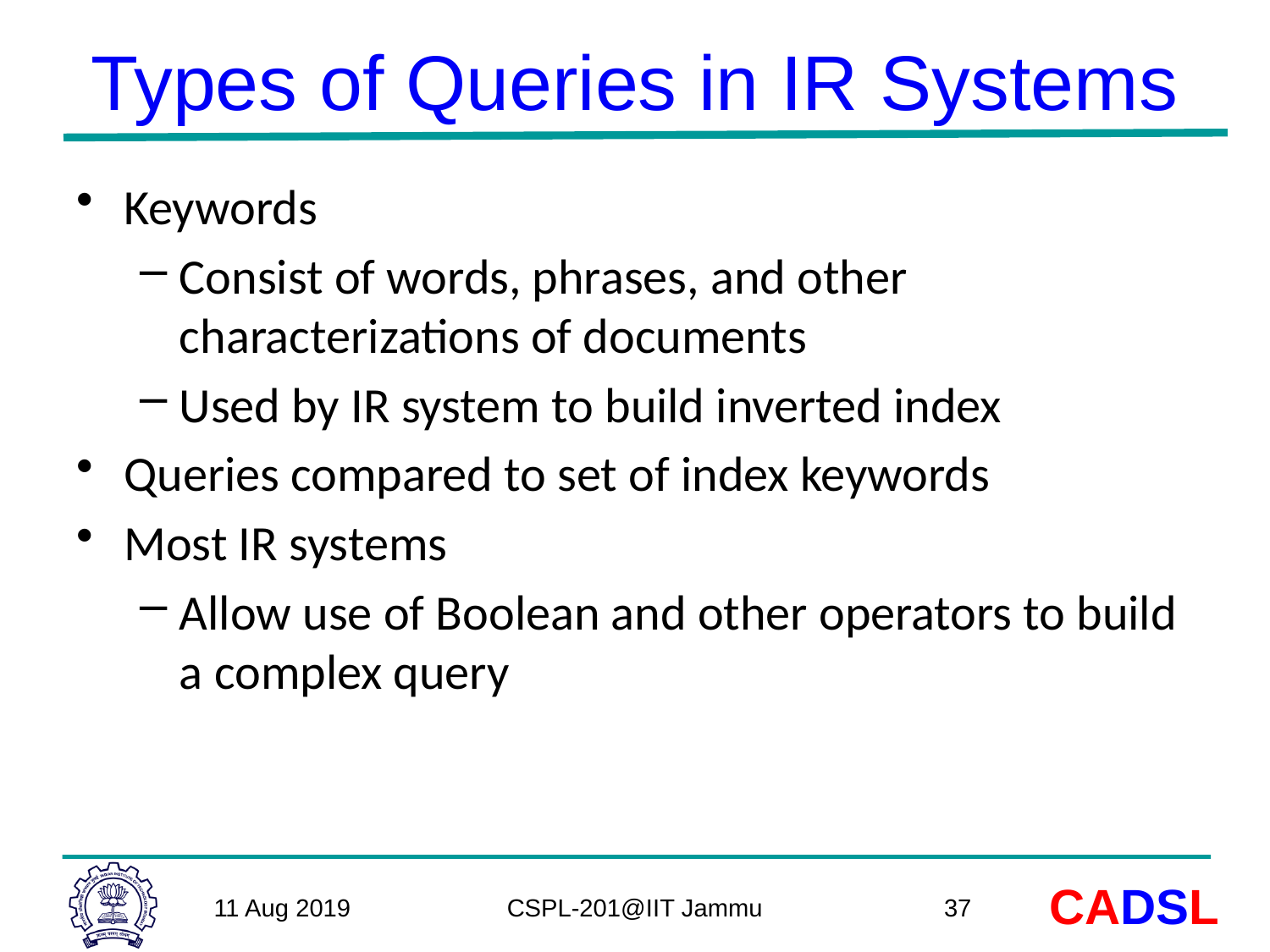

# Types of Queries in IR Systems

Keywords
Consist of words, phrases, and other characterizations of documents
Used by IR system to build inverted index
Queries compared to set of index keywords
Most IR systems
Allow use of Boolean and other operators to build a complex query
11 Aug 2019
CSPL-201@IIT Jammu
37